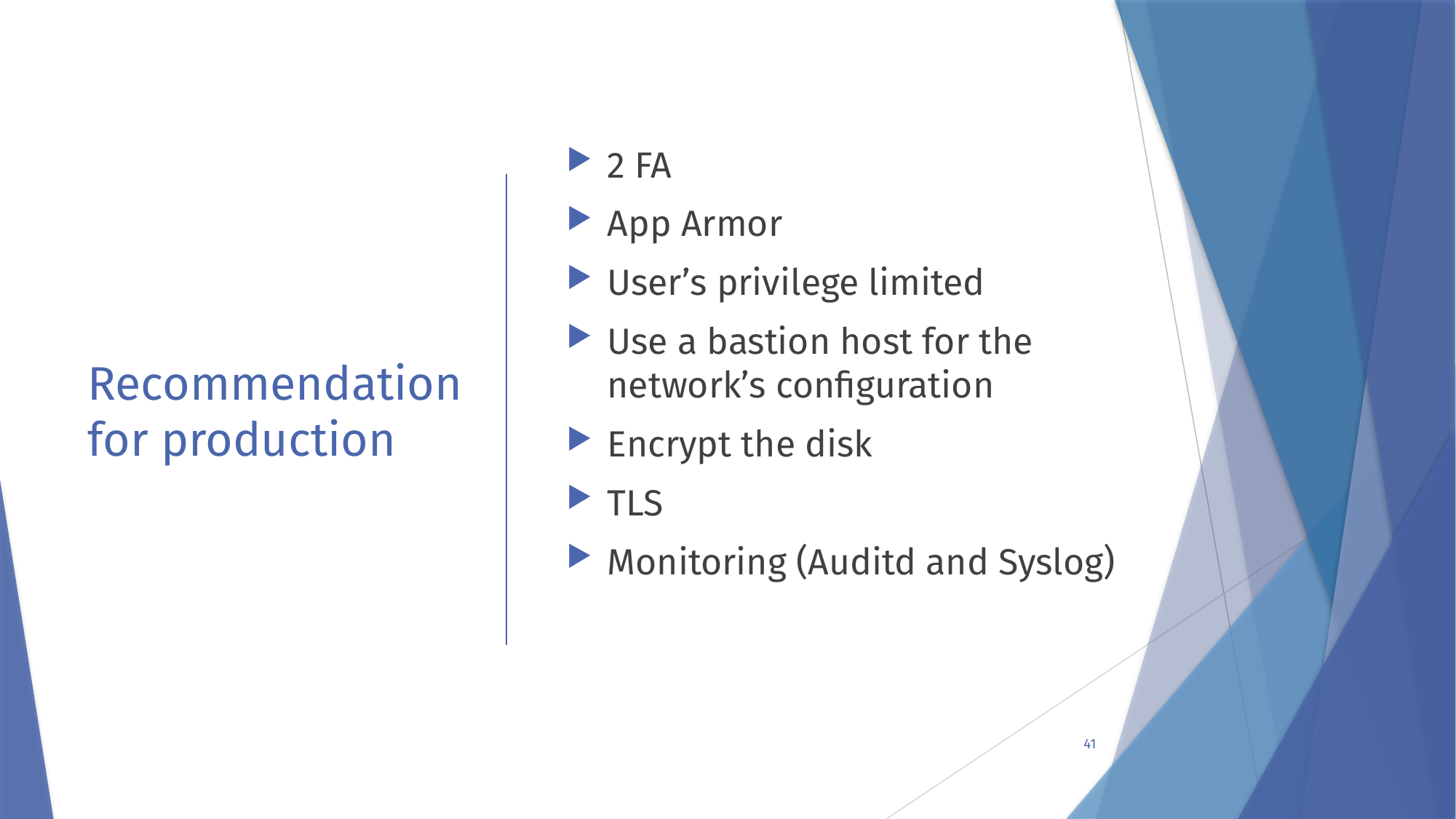

# Recommendation for production
2 FA
App Armor
User’s privilege limited
Use a bastion host for the network’s configuration
Encrypt the disk
TLS
Monitoring (Auditd and Syslog)

41